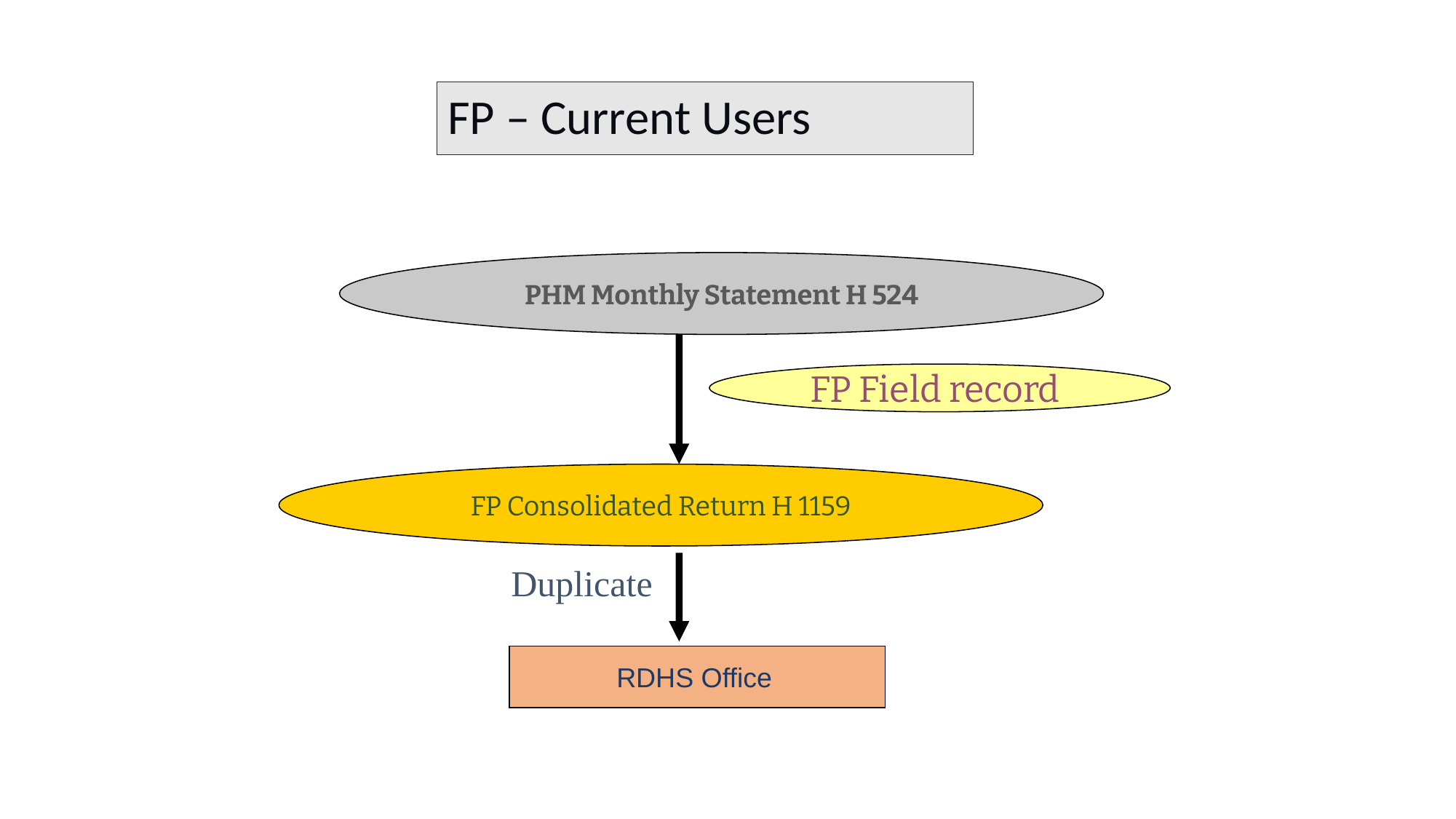

# FP – Current Users
PHM Monthly Statement H 524

FP Field record
FP Consolidated Return H 1159

Duplicate
RDHS Office